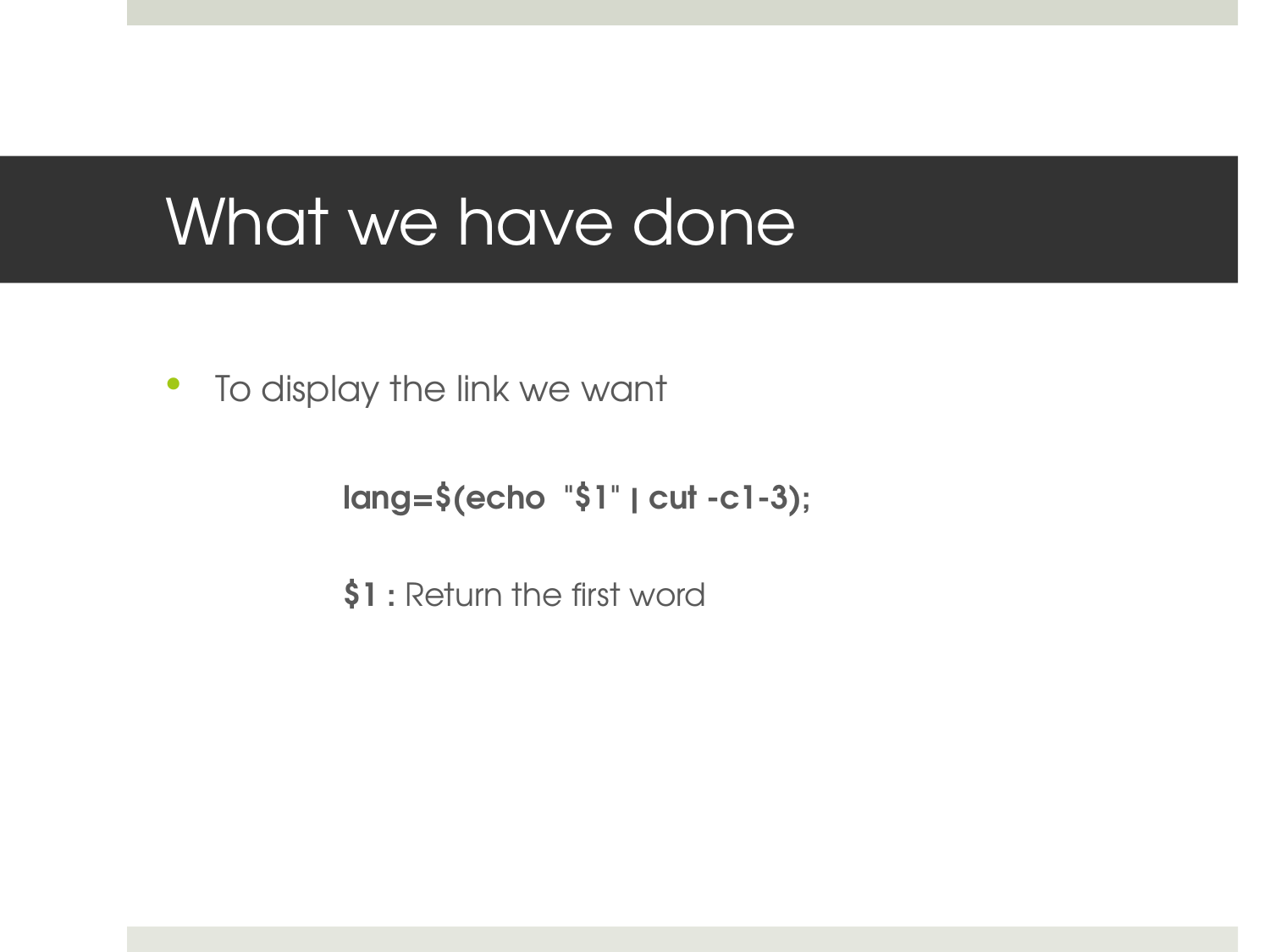

# What we have done
To display the link we want

	lang=$(echo  "$1" | cut -c1-3);

	$1 : Return the first word